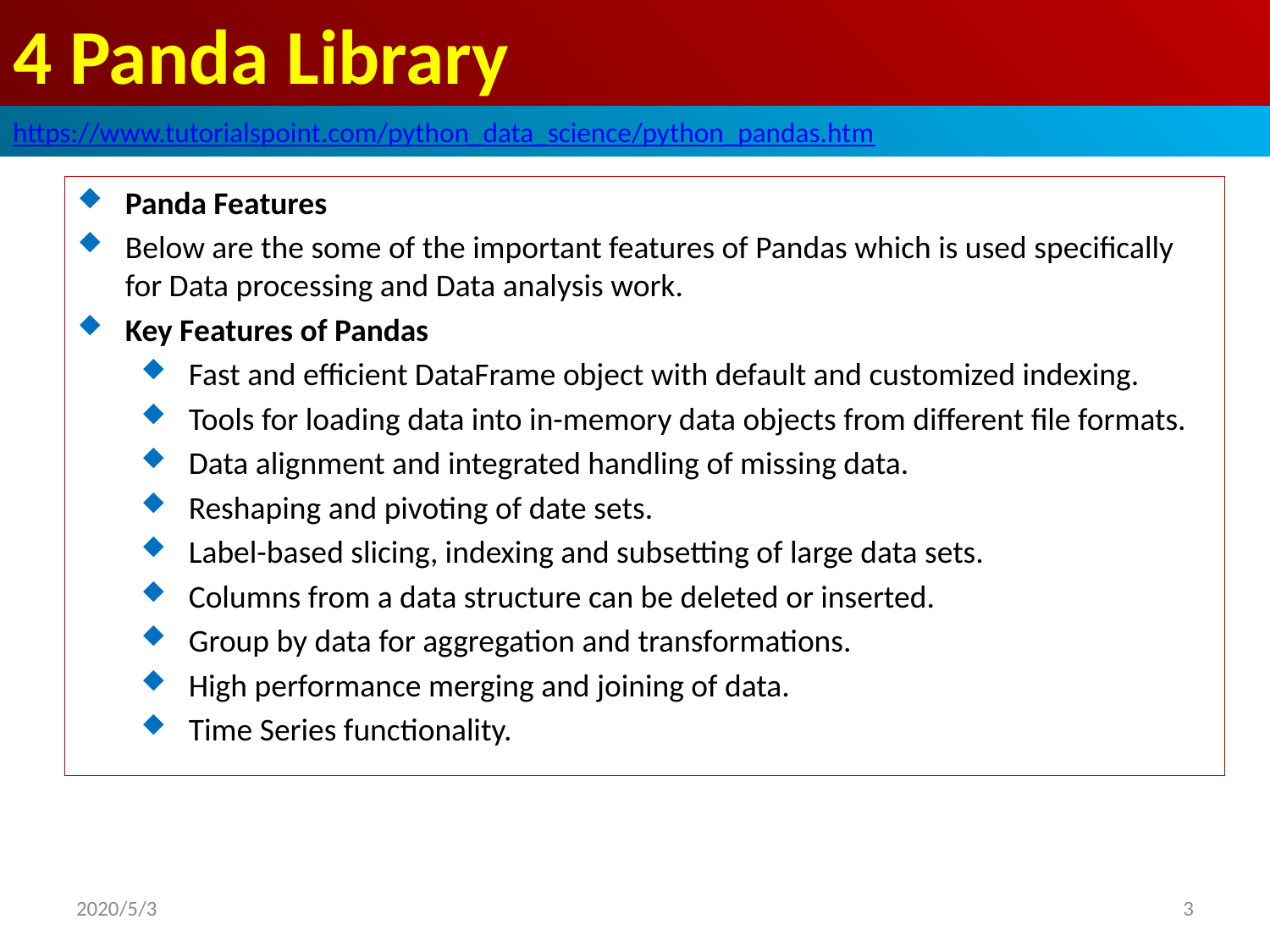

# 4 Panda Library
https://www.tutorialspoint.com/python_data_science/python_pandas.htm
Panda Features
Below are the some of the important features of Pandas which is used specifically for Data processing and Data analysis work.
Key Features of Pandas
Fast and efficient DataFrame object with default and customized indexing.
Tools for loading data into in-memory data objects from different file formats.
Data alignment and integrated handling of missing data.
Reshaping and pivoting of date sets.
Label-based slicing, indexing and subsetting of large data sets.
Columns from a data structure can be deleted or inserted.
Group by data for aggregation and transformations.
High performance merging and joining of data.
Time Series functionality.
2020/5/3
3